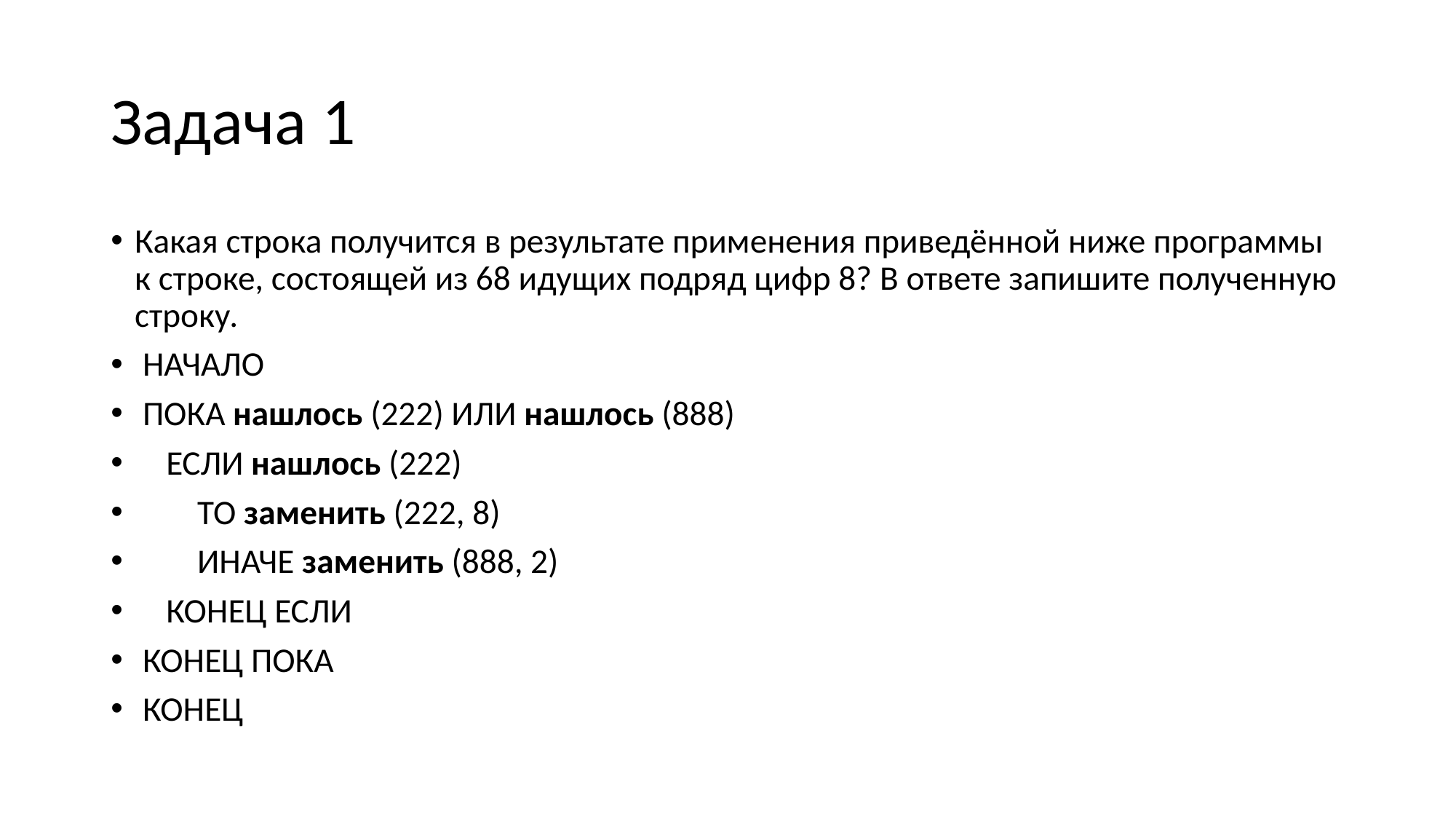

# Задача 1
Какая строка получится в результате применения приведённой ниже программы к строке, состоящей из 68 идущих подряд цифр 8? В ответе запишите полученную строку.
 НАЧАЛО
 ПОКА нашлось (222) ИЛИ нашлось (888)
    ЕСЛИ нашлось (222)
        ТО заменить (222, 8)
        ИНАЧЕ заменить (888, 2)
    КОНЕЦ ЕСЛИ
 КОНЕЦ ПОКА
 КОНЕЦ